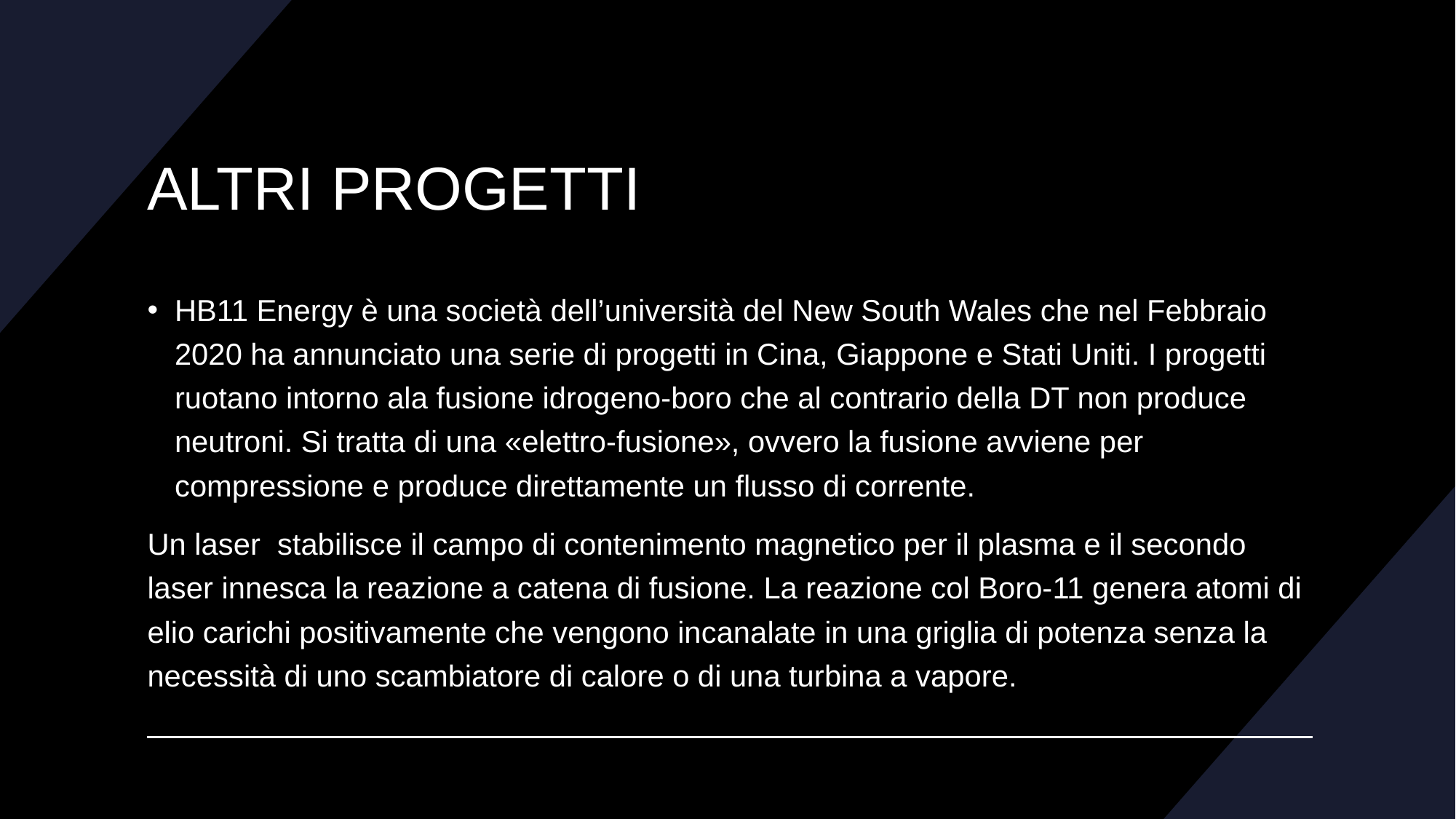

# ALTRI PROGETTI
HB11 Energy è una società dell’università del New South Wales che nel Febbraio 2020 ha annunciato una serie di progetti in Cina, Giappone e Stati Uniti. I progetti ruotano intorno ala fusione idrogeno-boro che al contrario della DT non produce neutroni. Si tratta di una «elettro-fusione», ovvero la fusione avviene per compressione e produce direttamente un flusso di corrente.
Un laser  stabilisce il campo di contenimento magnetico per il plasma e il secondo laser innesca la reazione a catena di fusione. La reazione col Boro-11 genera atomi di elio carichi positivamente che vengono incanalate in una griglia di potenza senza la necessità di uno scambiatore di calore o di una turbina a vapore.